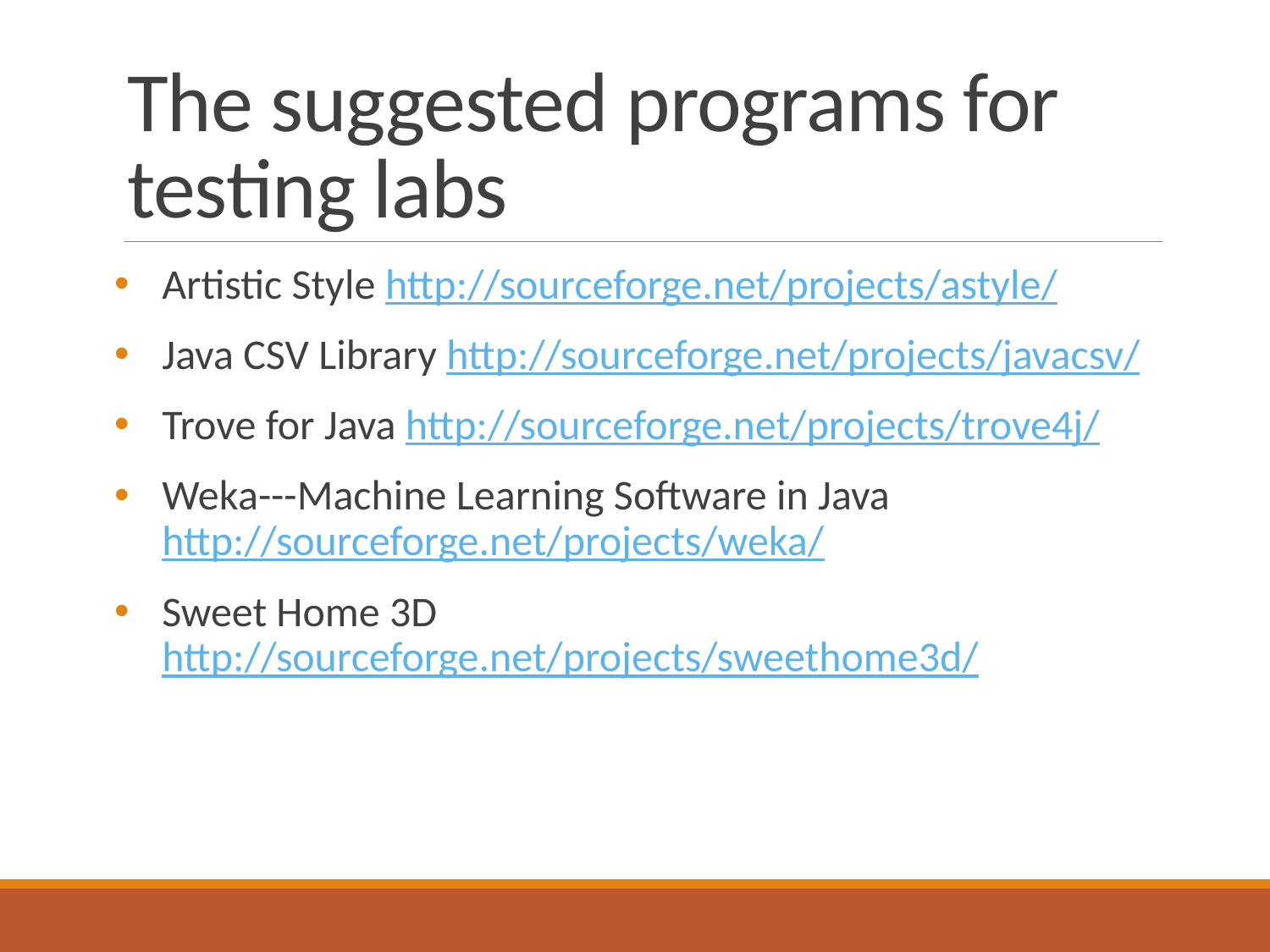

# The suggested programs for testing labs
Artistic Style http://sourceforge.net/projects/astyle/
Java CSV Library http://sourceforge.net/projects/javacsv/
Trove for Java http://sourceforge.net/projects/trove4j/
Weka---Machine Learning Software in Java http://sourceforge.net/projects/weka/
Sweet Home 3D http://sourceforge.net/projects/sweethome3d/